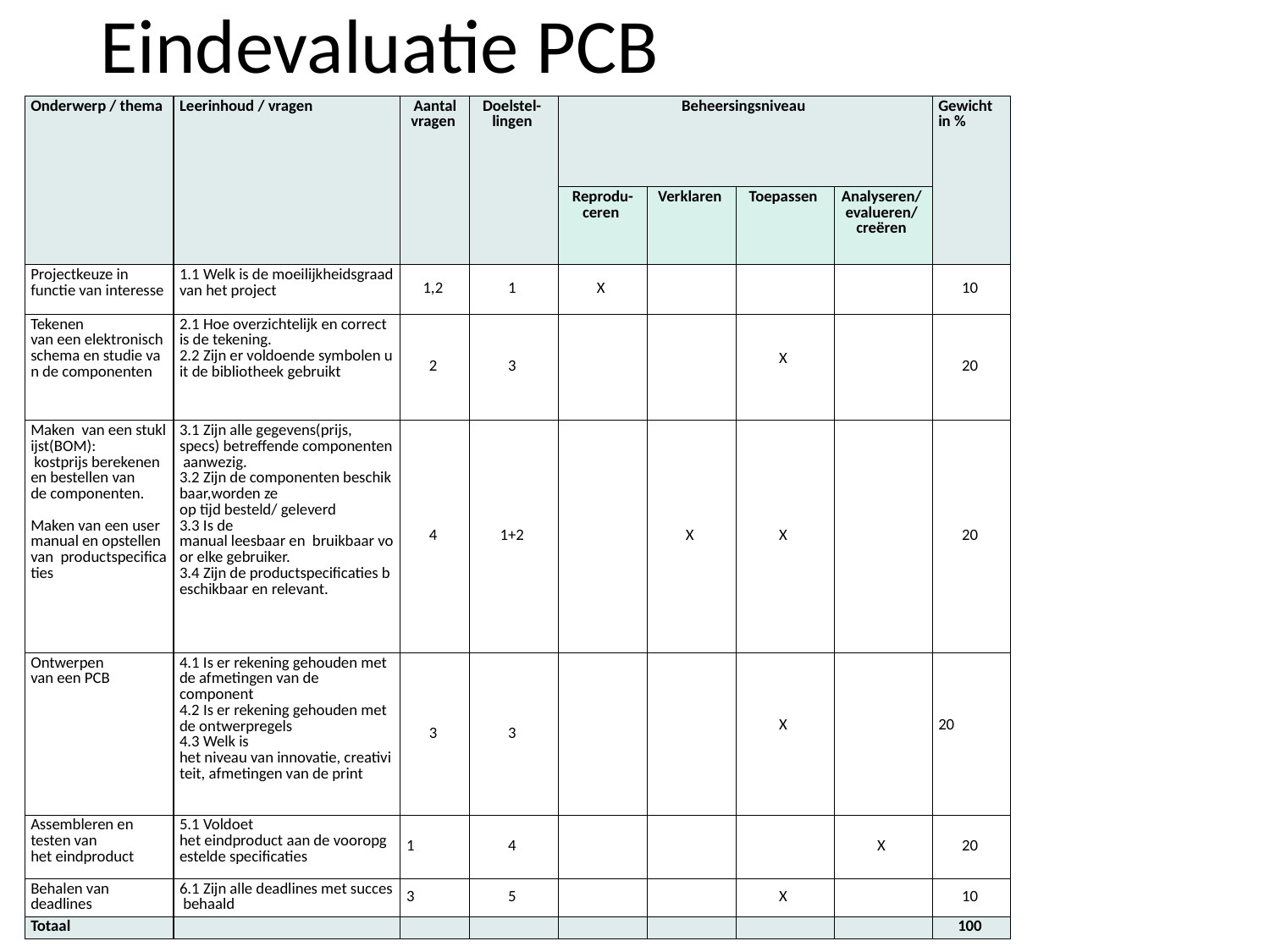

# Eindevaluatie PCB
| Onderwerp / thema | Leerinhoud / vragen | Aantal vragen | Doelstel-  lingen | Beheersingsniveau |  |  |  | Gewicht in % |
| --- | --- | --- | --- | --- | --- | --- | --- | --- |
|  |  |  |  | Reprodu-ceren | Verklaren | Toepassen | Analyseren/  evalueren/  creëren |  |
| Projectkeuze in functie van interesse | 1.1 Welk is de moeilijkheidsgraad van het project | 1,2 | 1 | X |  |  |  | 10 |
| Tekenen van een elektronisch schema en studie van de componenten | 2.1 Hoe overzichtelijk en correct is de tekening.  2.2 Zijn er voldoende symbolen uit de bibliotheek gebruikt | 2 | 3 |  |  | X |  | 20 |
| Maken  van een stuklijst(BOM):   kostprijs berekenen en bestellen van de componenten.    Maken van een usermanual en opstellen van  productspecificaties | 3.1 Zijn alle gegevens(prijs, specs) betreffende componenten aanwezig.  3.2 Zijn de componenten beschikbaar,worden ze op tijd besteld/ geleverd   3.3 Is de manual leesbaar en  bruikbaar voor elke gebruiker.   3.4 Zijn de productspecificaties beschikbaar en relevant. | 4 | 1+2 |  | X | X |  | 20 |
| Ontwerpen van een PCB | 4.1 Is er rekening gehouden met de afmetingen van de component  4.2 Is er rekening gehouden met de ontwerpregels  4.3 Welk is het niveau van innovatie, creativiteit, afmetingen van de print | 3 | 3 |  |  | X |  | 20 |
| Assembleren en testen van het eindproduct | 5.1 Voldoet het eindproduct aan de vooropgestelde specificaties | 1 | 4 |  |  |  | X | 20 |
| Behalen van deadlines | 6.1 Zijn alle deadlines met succes behaald | 3 | 5 |  |  | X |  | 10 |
| Totaal |  |  |  |  |  |  |  | 100 |